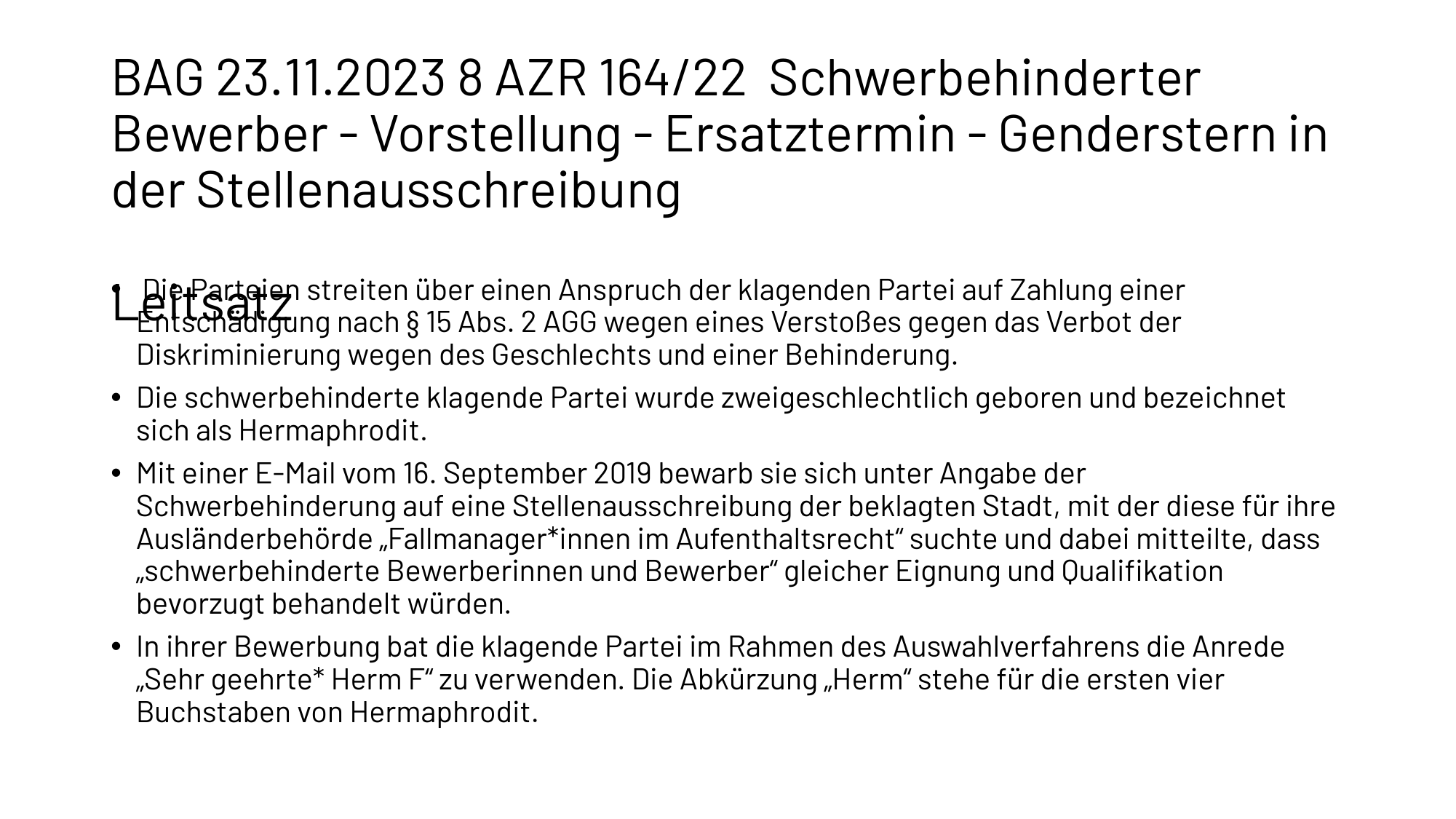

# BAG 23.11.2023 8 AZR 164/22  Schwerbehinderter Bewerber - Vorstellung - Ersatztermin - Genderstern in der Stellenausschreibung Leitsatz
 Die Parteien streiten über einen Anspruch der klagenden Partei auf Zahlung einer Entschädigung nach § 15 Abs. 2 AGG wegen eines Verstoßes gegen das Verbot der Diskriminierung wegen des Geschlechts und einer Behinderung.
Die schwerbehinderte klagende Partei wurde zweigeschlechtlich geboren und bezeichnet sich als Hermaphrodit.
Mit einer E-Mail vom 16. September 2019 bewarb sie sich unter Angabe der Schwerbehinderung auf eine Stellenausschreibung der beklagten Stadt, mit der diese für ihre Ausländerbehörde „Fallmanager*innen im Aufenthaltsrecht“ suchte und dabei mitteilte, dass „schwerbehinderte Bewerberinnen und Bewerber“ gleicher Eignung und Qualifikation bevorzugt behandelt würden.
In ihrer Bewerbung bat die klagende Partei im Rahmen des Auswahlverfahrens die Anrede „Sehr geehrte* Herm F“ zu verwenden. Die Abkürzung „Herm“ stehe für die ersten vier Buchstaben von Hermaphrodit.